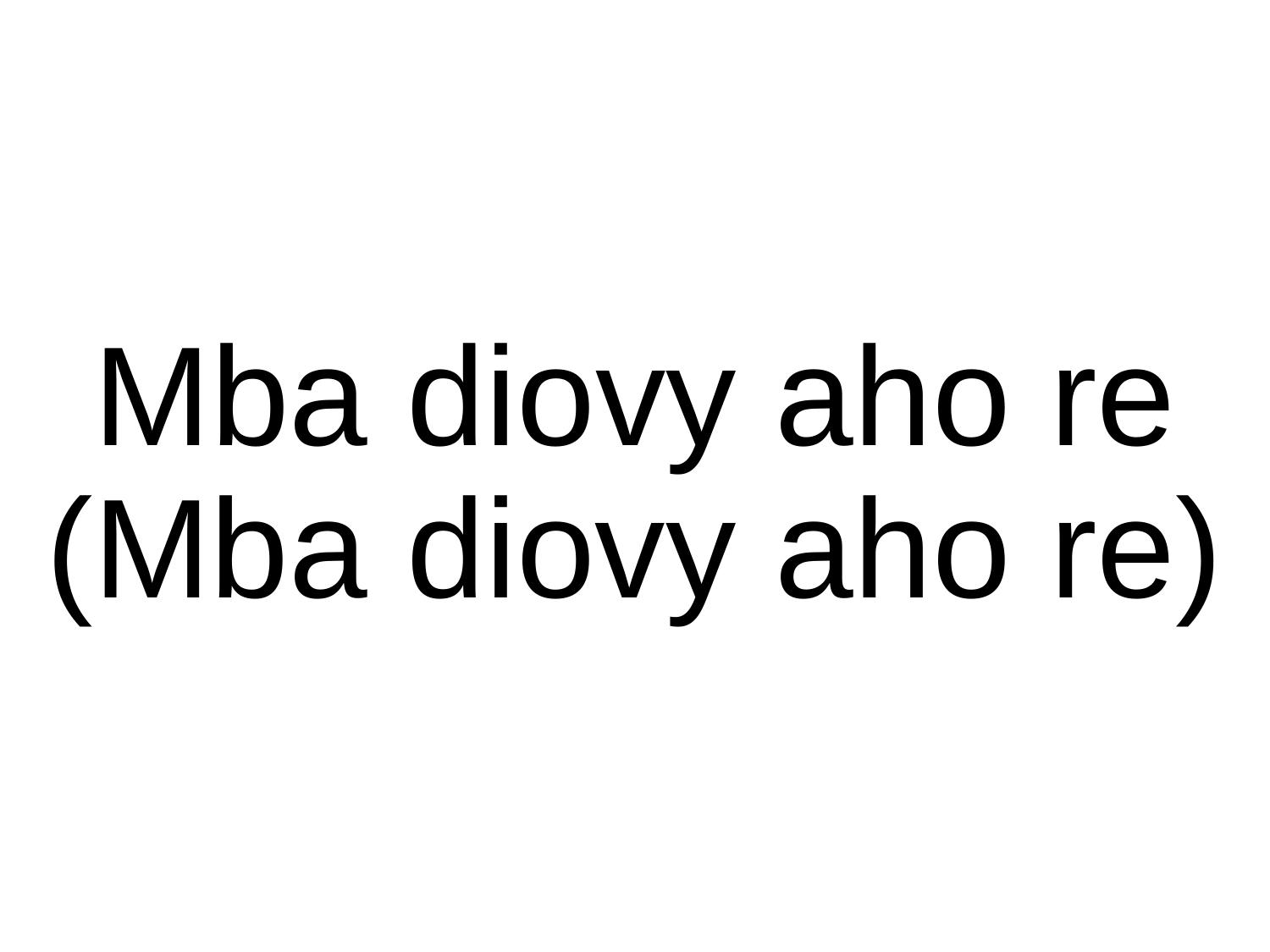

Mba diovy aho re
(Mba diovy aho re)